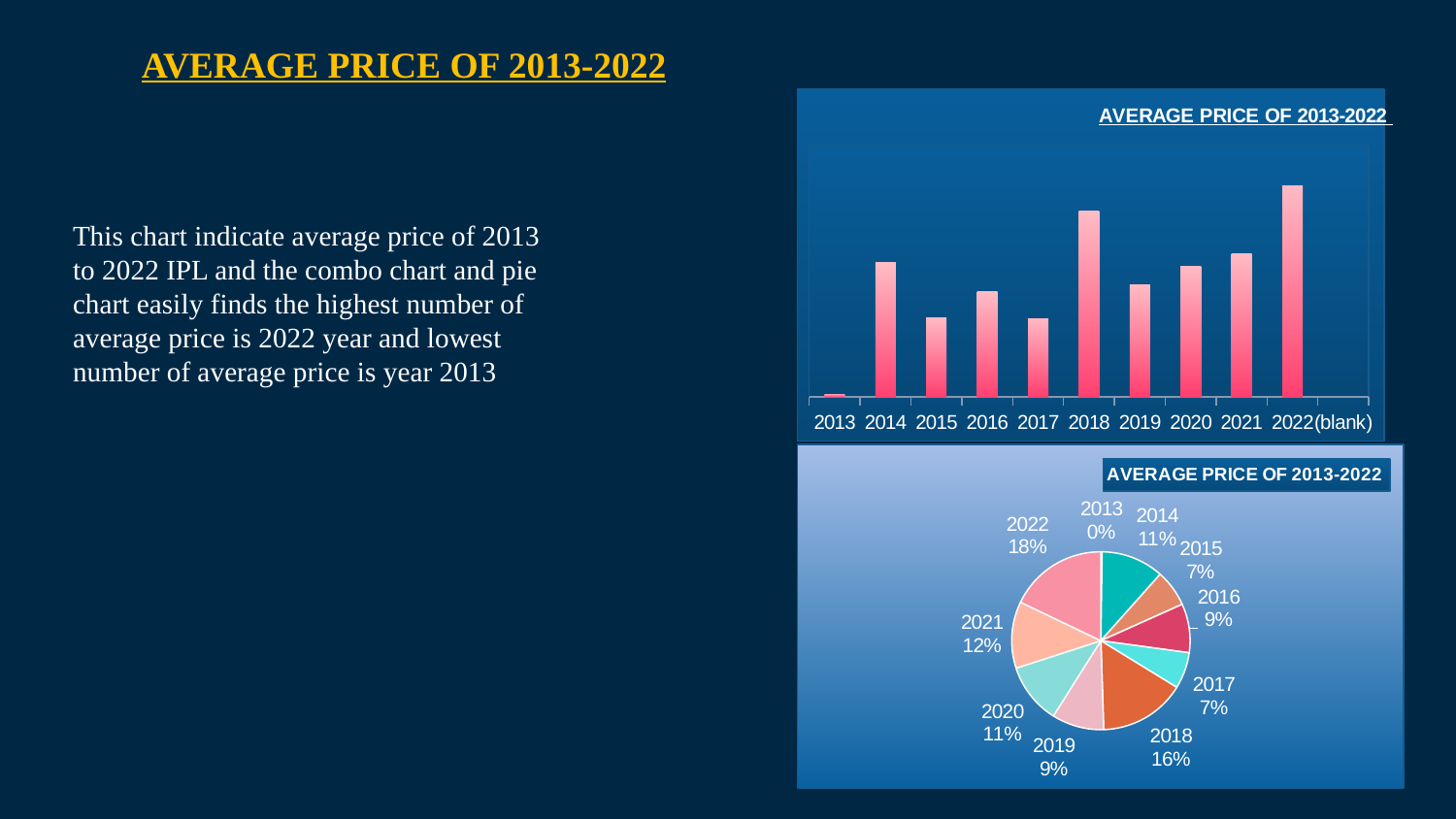

# AVERAGE PRICE OF 2013-2022

### Chart: AVERAGE PRICE OF 2013-2022

| Category | Total |
|---|---|
| 2013 | 153379.62962962964 |
| 2014 | 7470817.120622568 |
| 2015 | 4427350.427350427 |
| 2016 | 5840909.090909091 |
| 2017 | 4360724.233983287 |
| 2018 | 10351118.760757316 |
| 2019 | 6219613.259668509 |
| 2020 | 7284023.668639054 |
| 2021 | 7984848.484848484 |
| 2022 | 11779166.666666666 |
| (blank) | None |
This chart indicate average price of 2013 to 2022 IPL and the combo chart and pie chart easily finds the highest number of average price is 2022 year and lowest  number of average price is year 2013

### Chart: AVERAGE PRICE OF 2013-2022

| Category | Total |
|---|---|
| 2013 | 153379.62962962964 |
| 2014 | 7470817.120622568 |
| 2015 | 4427350.427350427 |
| 2016 | 5840909.090909091 |
| 2017 | 4360724.233983287 |
| 2018 | 10351118.760757316 |
| 2019 | 6219613.259668509 |
| 2020 | 7284023.668639054 |
| 2021 | 7984848.484848484 |
| 2022 | 11779166.666666666 |
| (blank) | None |